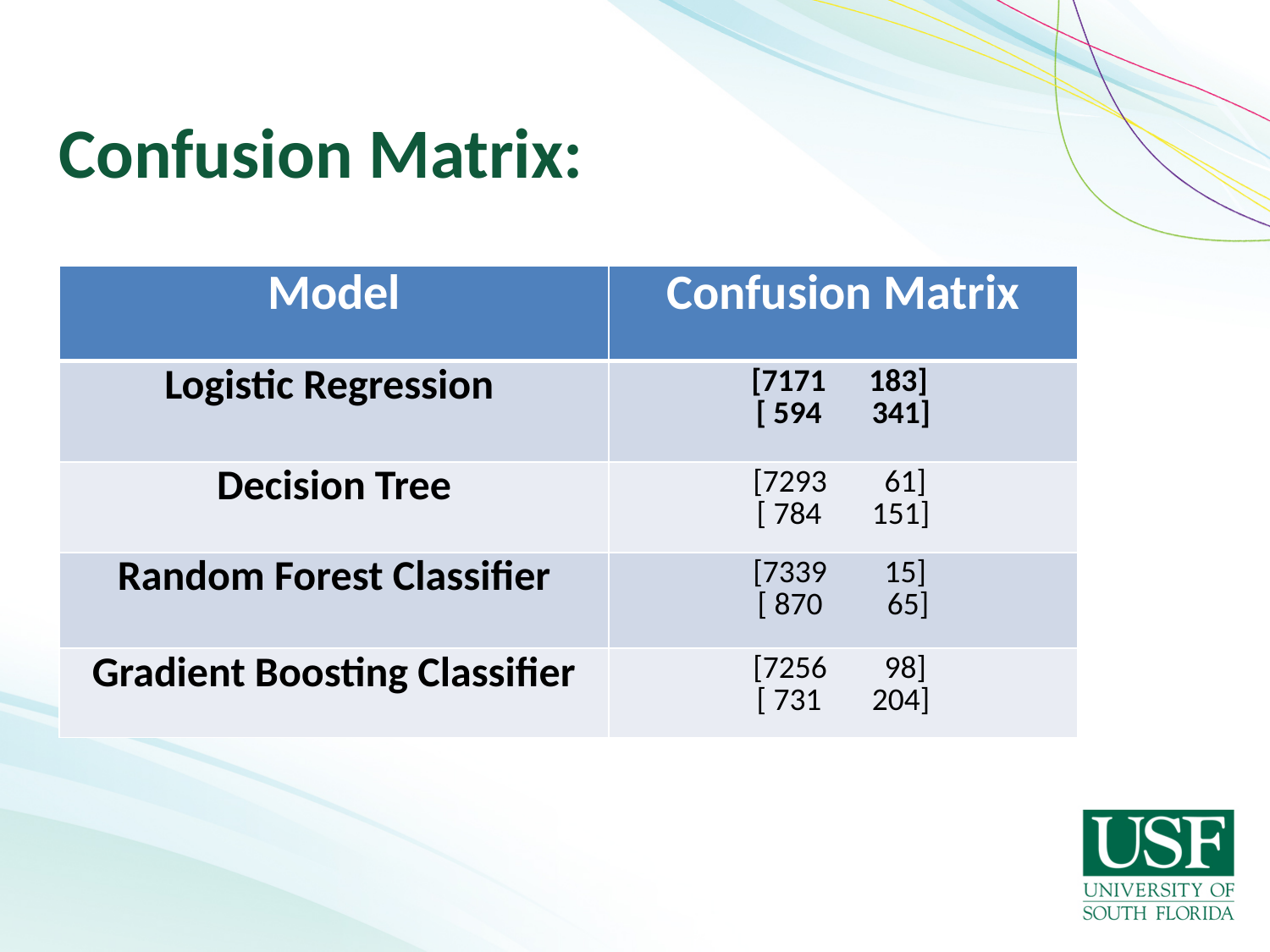

# Confusion Matrix:
| Model | Confusion Matrix |
| --- | --- |
| Logistic Regression | [7171 183] [ 594 341] |
| Decision Tree | [7293 61] [ 784 151] |
| Random Forest Classifier | [7339 15] [ 870 65] |
| Gradient Boosting Classifier | [7256 98] [ 731 204] |